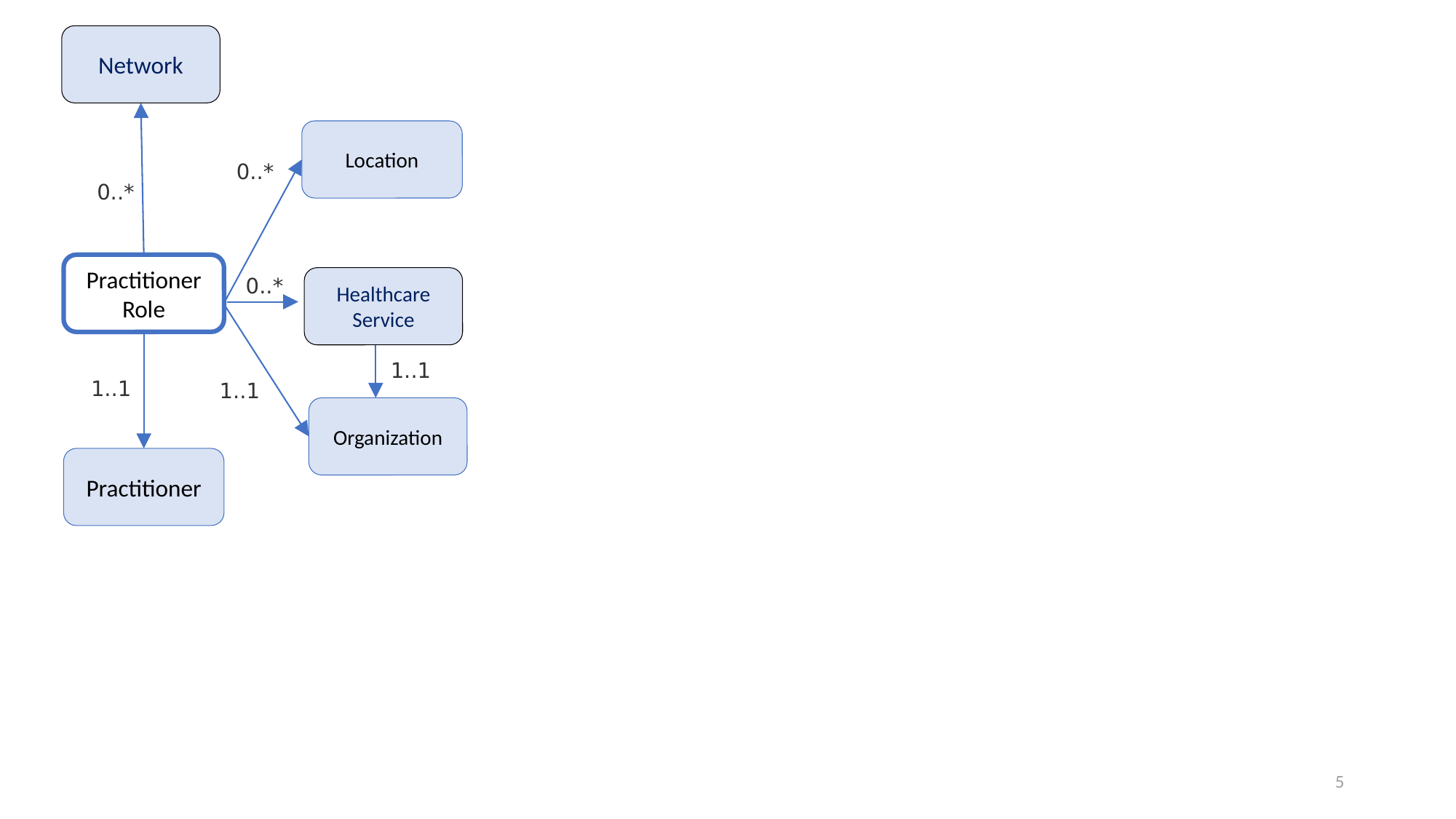

Network
Location
0..*
0..*
Practitioner
Role
0..*
Healthcare Service
1..1
1..1
1..1
Organization
Practitioner
5